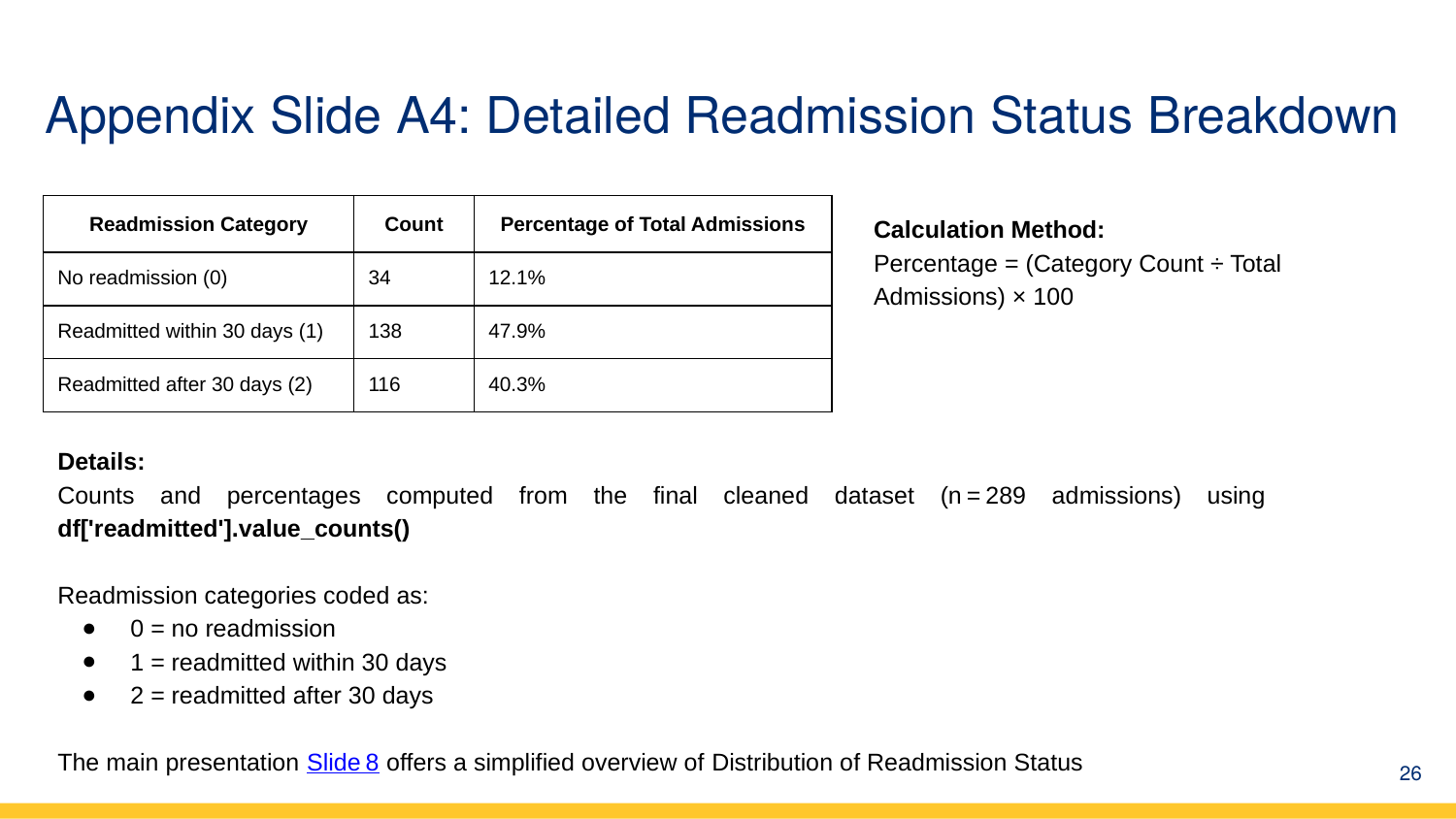

# Appendix Slide A4: Detailed Readmission Status Breakdown

| Readmission Category | Count | Percentage of Total Admissions |
| --- | --- | --- |
| No readmission (0) | 34 | 12.1% |
| Readmitted within 30 days (1) | 138 | 47.9% |
| Readmitted after 30 days (2) | 116 | 40.3% |
Calculation Method:
Percentage = (Category Count ÷ Total Admissions) × 100
Details:
Counts and percentages computed from the final cleaned dataset (n = 289 admissions) using df['readmitted'].value_counts()

Readmission categories coded as:
0 = no readmission
1 = readmitted within 30 days
2 = readmitted after 30 days

The main presentation Slide 8 offers a simplified overview of Distribution of Readmission Status

26